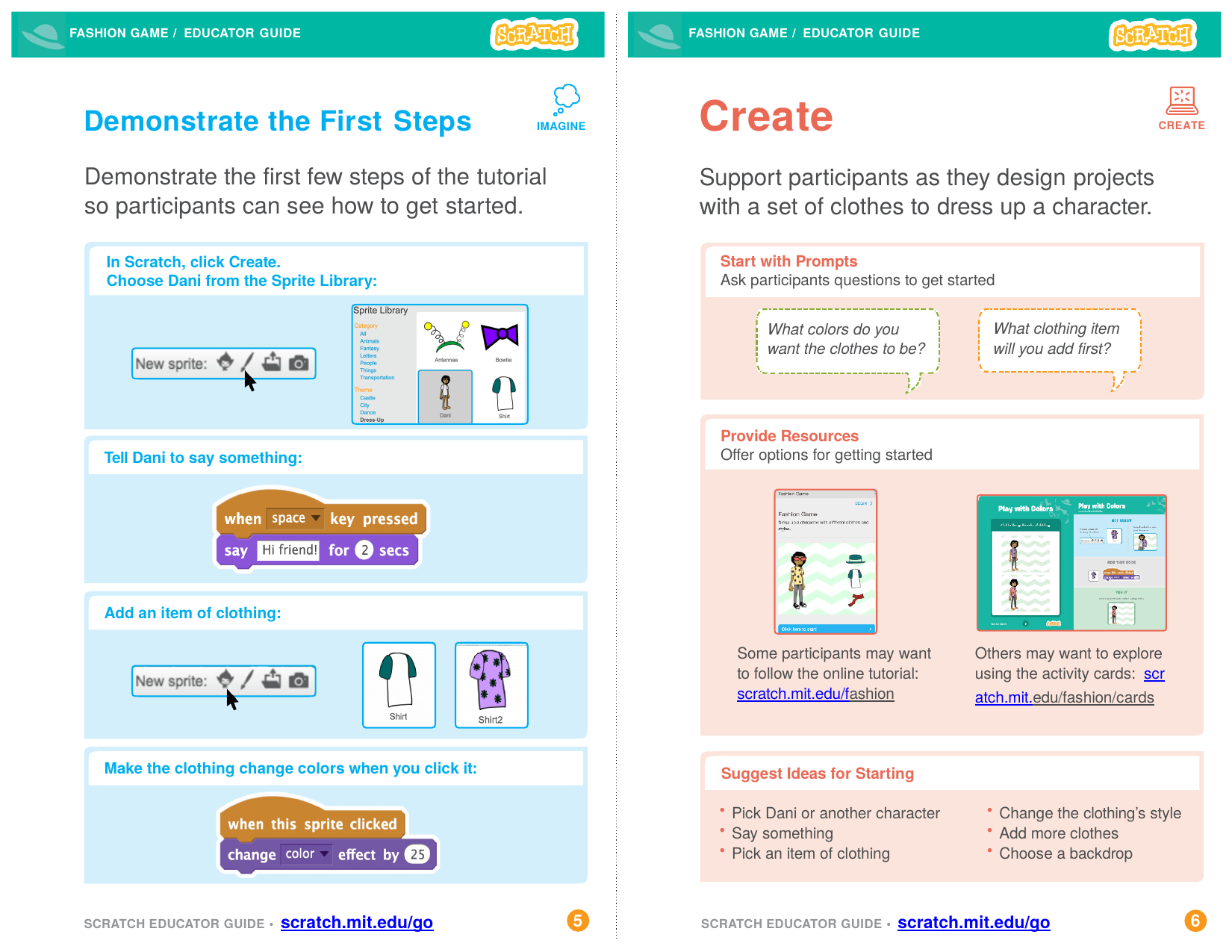

FASHION GAME /  EDUCATOR GUIDE
FASHION GAME /  EDUCATOR GUIDE

Create

Demonstrate the First Steps

CREATE
IMAGINE
Demonstrate the first few steps of the tutorial  so participants can see how to get started.
Support participants as they design projects  with a set of clothes to dress up a character.

Start with Prompts
Ask participants questions to get started
In Scratch, click Create.
Choose Dani from the Sprite Library:

What clothing item  will you add first?
What colors do you  want the clothes to be?

Provide Resources
Offer options for getting started

Tell Dani to say something:

Add an item of clothing:
Some participants may want  to follow the online tutorial:  scratch.mit.edu/fashion
Others may want to explore  using the activity cards:  scratch.mit.edu/fashion/cards

Make the clothing change colors when you click it:
Suggest Ideas for Starting

Pick Dani or another character
Say something
Pick an item of clothing
Change the clothing’s style
Add more clothes
Choose a backdrop
5
6

SCRATCH EDUCATOR GUIDE • scratch.mit.edu/go
SCRATCH EDUCATOR GUIDE • scratch.mit.edu/go